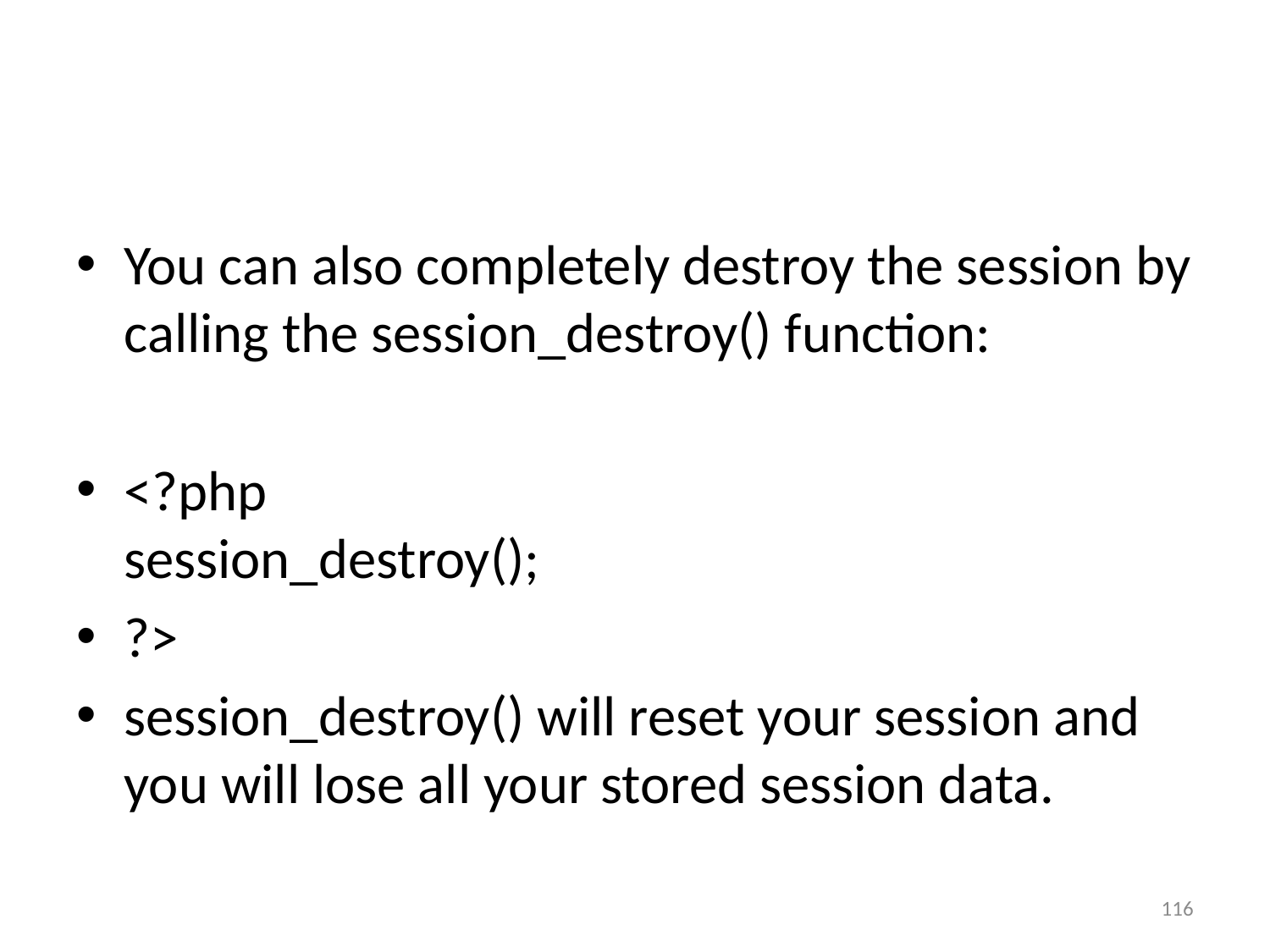

#
You can also completely destroy the session by calling the session_destroy() function:

<?php
session_destroy();
?>
session_destroy() will reset your session and you will lose all your stored session data.

116